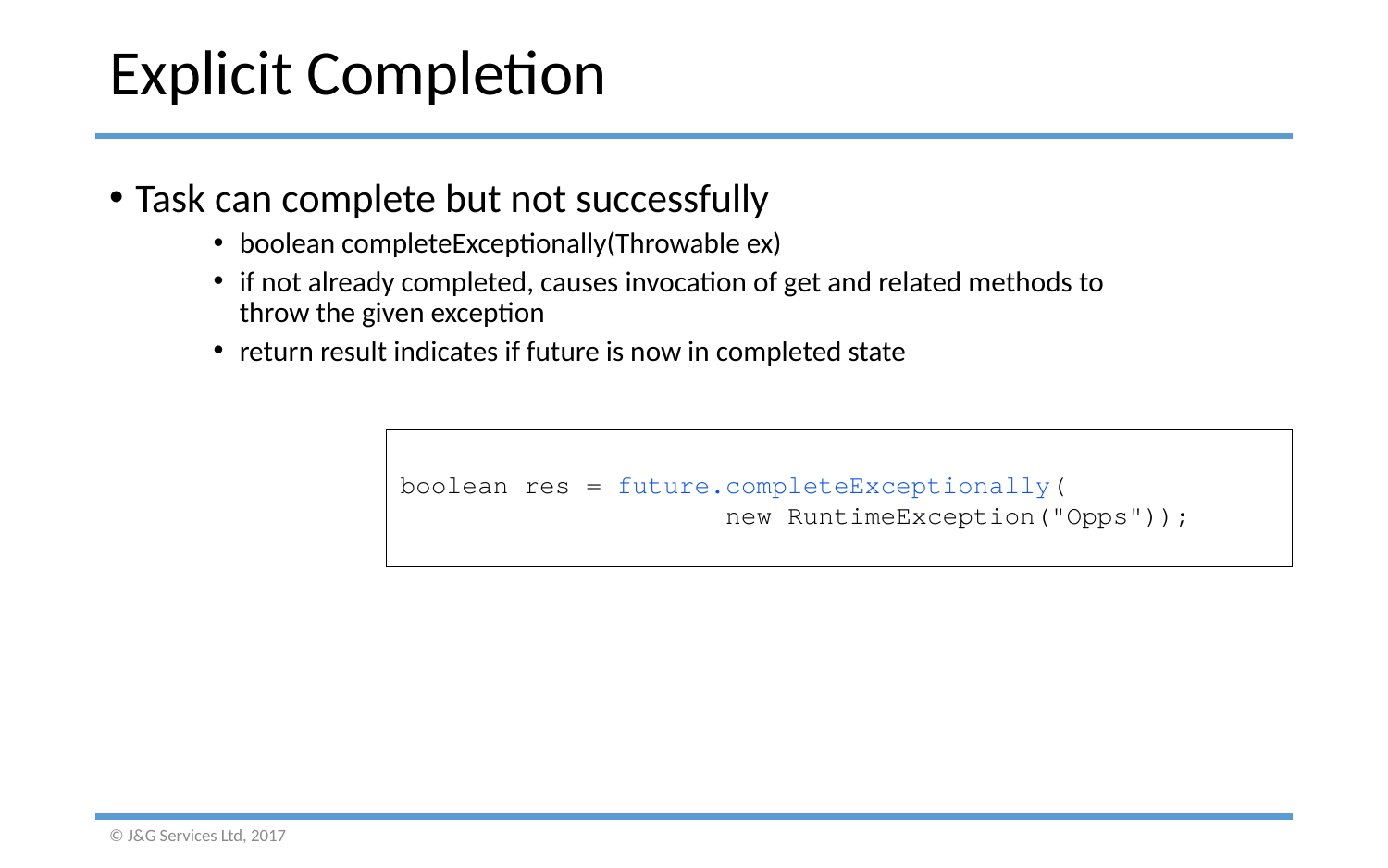

# Explicit Completion
Task can complete but not successfully
boolean completeExceptionally(Throwable ex)
if not already completed, causes invocation of get and related methods to throw the given exception
return result indicates if future is now in completed state

boolean res = future.completeExceptionally(
                     new RuntimeException("Opps"));